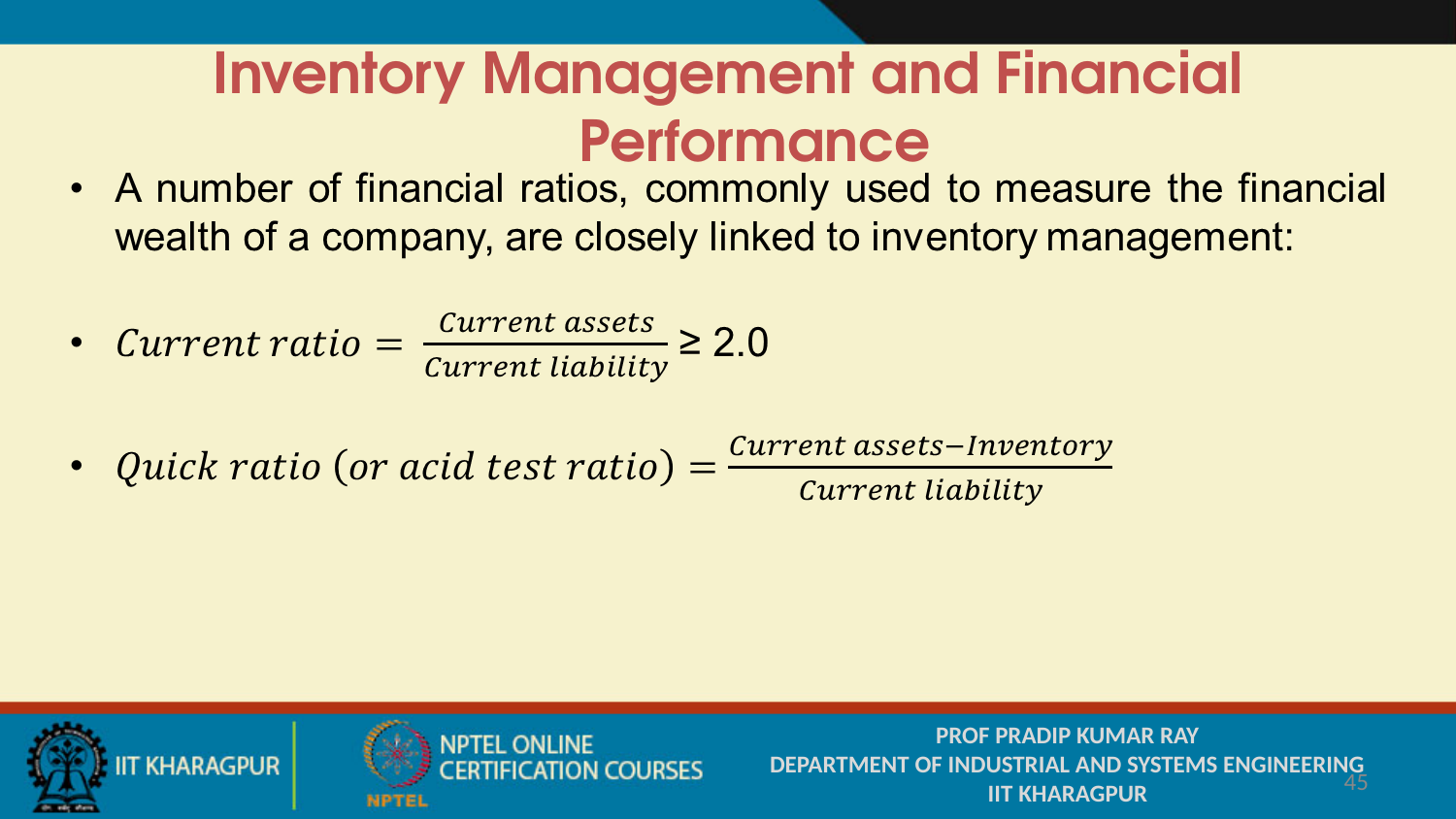

# Inventory Management and Financial Performance

PROF PRADIP KUMAR RAY
DEPARTMENT OF INDUSTRIAL AND SYSTEMS ENGINEERING
IIT KHARAGPUR
45